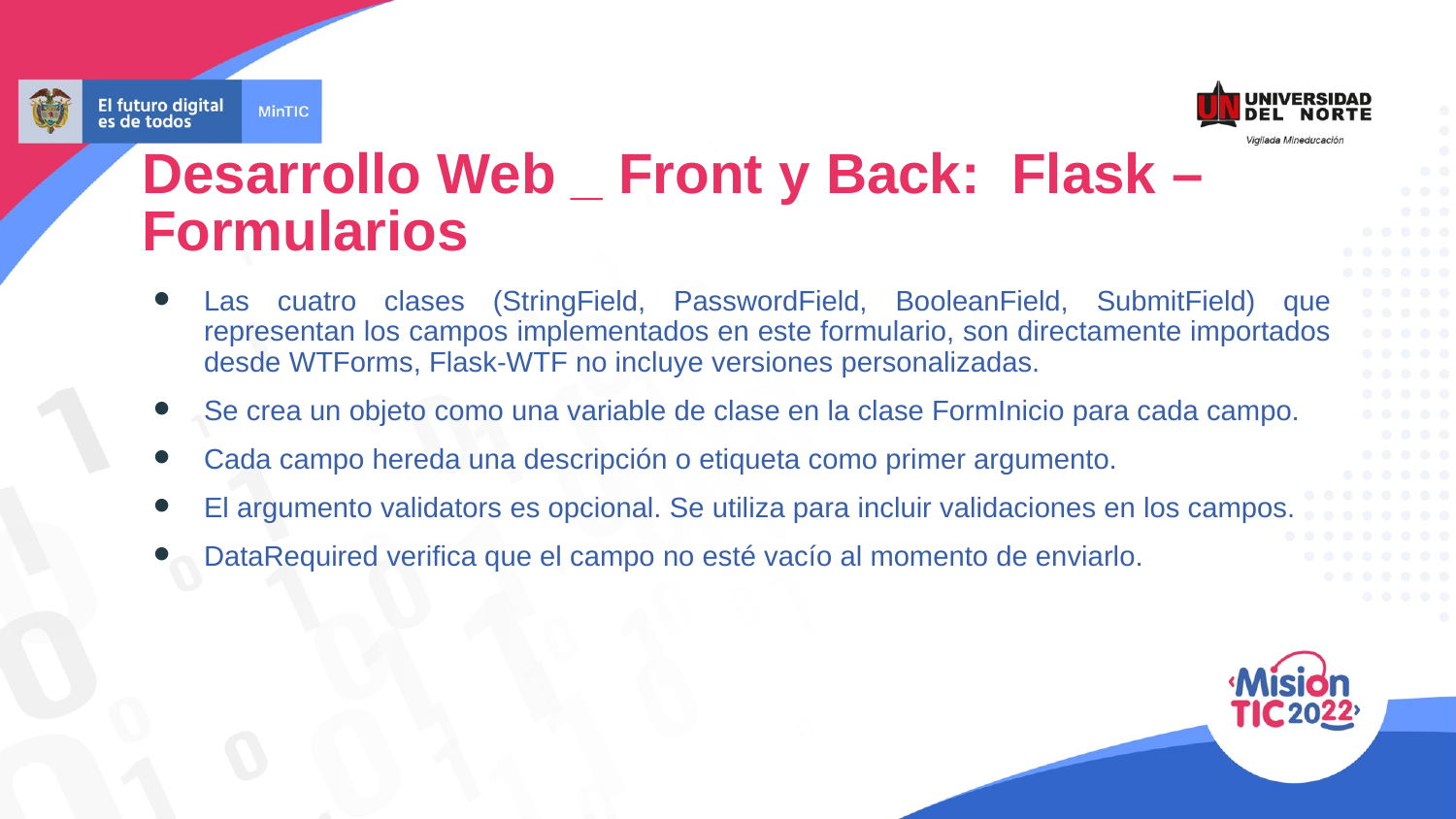

Desarrollo Web _ Front y Back:  Flask – Formularios
Las cuatro clases (StringField, PasswordField, BooleanField, SubmitField) que representan los campos implementados en este formulario, son directamente importados desde WTForms, Flask-WTF no incluye versiones personalizadas.
Se crea un objeto como una variable de clase en la clase FormInicio para cada campo.
Cada campo hereda una descripción o etiqueta como primer argumento.
El argumento validators es opcional. Se utiliza para incluir validaciones en los campos.
DataRequired verifica que el campo no esté vacío al momento de enviarlo.